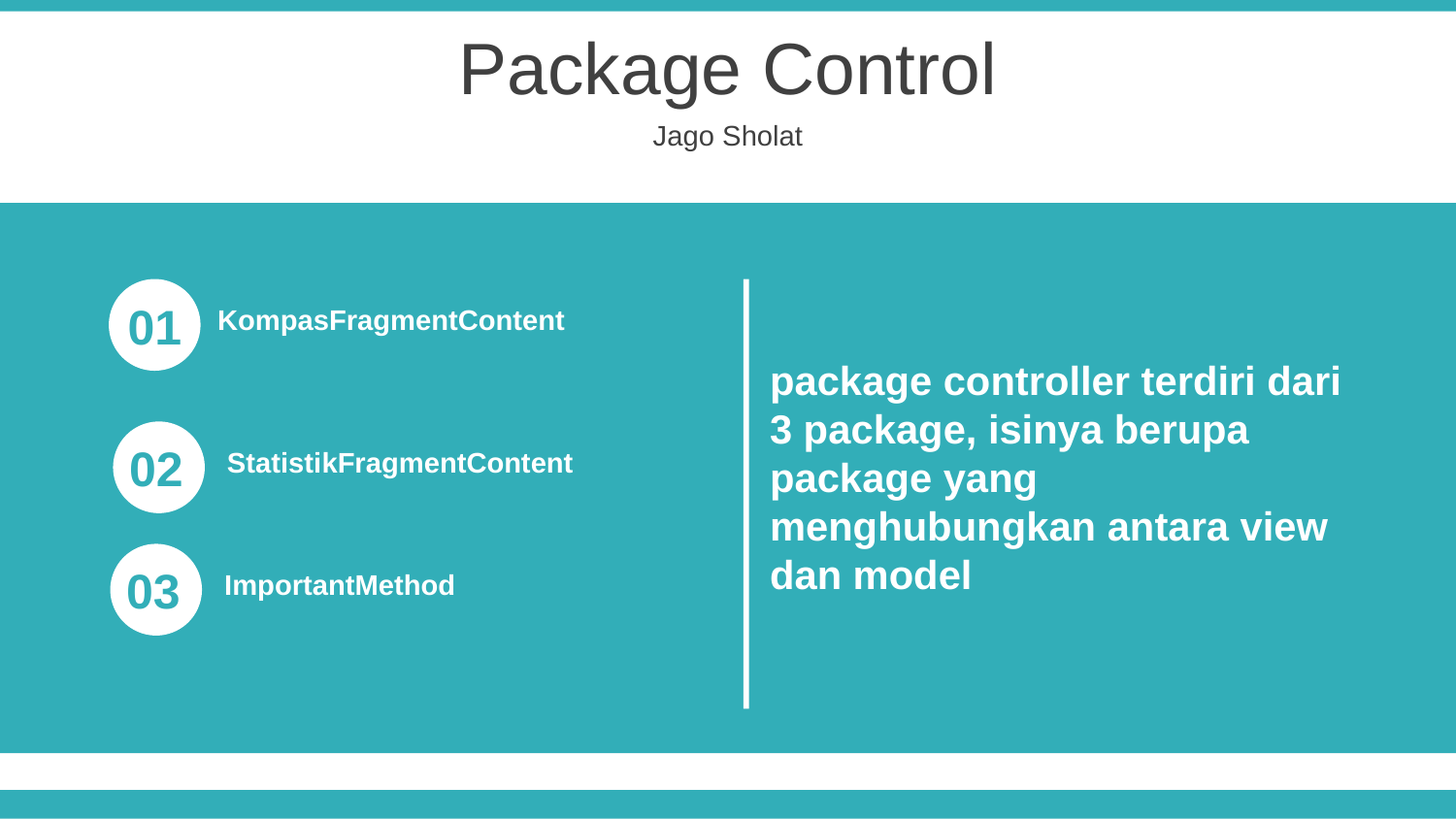

Package Control
Jago Sholat

01
KompasFragmentContent

package controller terdiri dari 3 package, isinya berupa package yang menghubungkan antara view dan model

02
StatistikFragmentContent

03
ImportantMethod